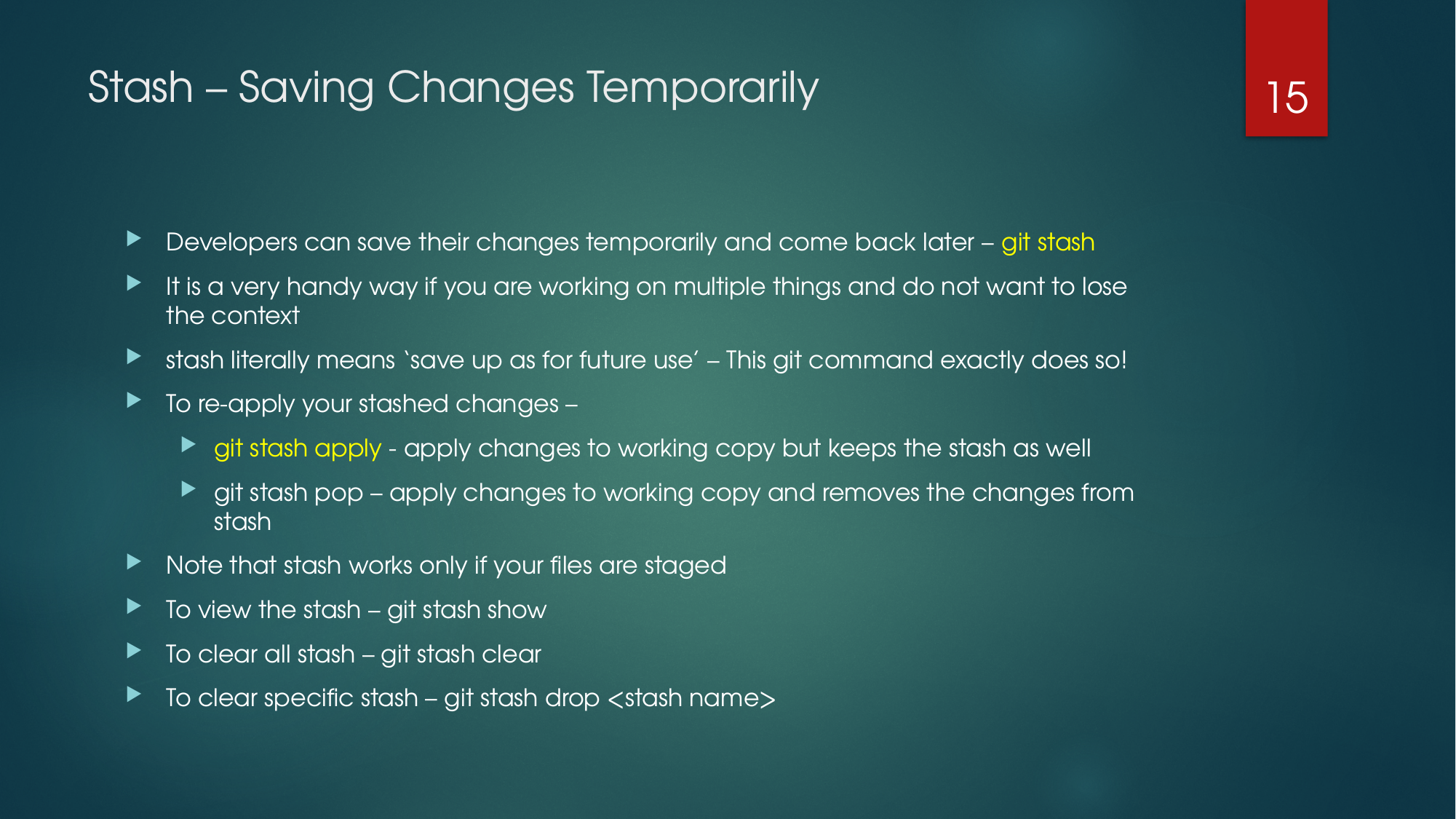

15
# Stash – Saving Changes Temporarily
Developers can save their changes temporarily and come back later – git stash
It is a very handy way if you are working on multiple things and do not want to lose the context
stash literally means ‘save up as for future use’ – This git command exactly does so!
To re-apply your stashed changes –
git stash apply - apply changes to working copy but keeps the stash as well
git stash pop – apply changes to working copy and removes the changes from stash
Note that stash works only if your files are staged
To view the stash – git stash show
To clear all stash – git stash clear
To clear specific stash – git stash drop <stash name>